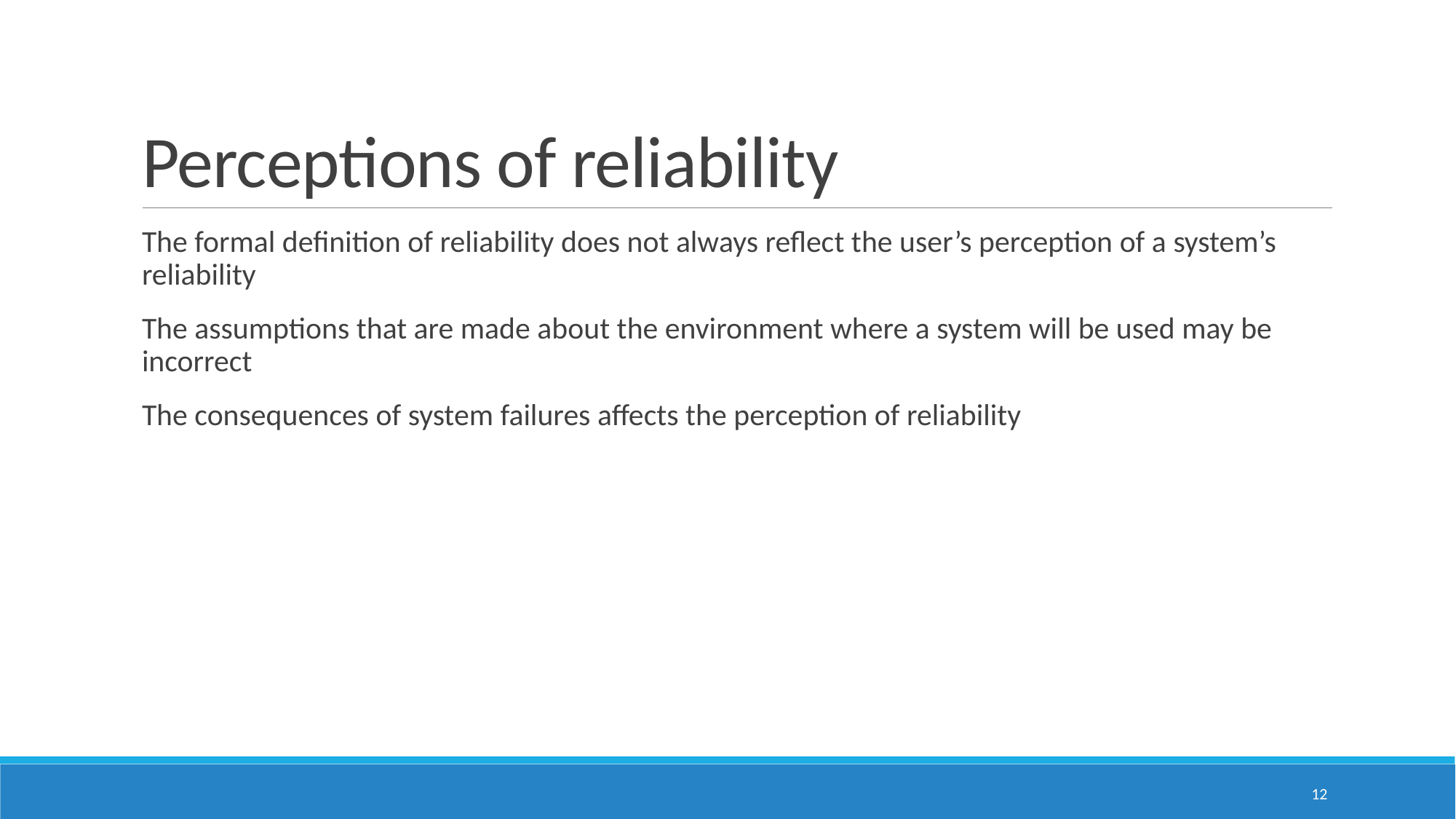

# Perceptions of reliability
The formal definition of reliability does not always reflect the user’s perception of a system’s reliability
The assumptions that are made about the environment where a system will be used may be incorrect
The consequences of system failures affects the perception of reliability
12